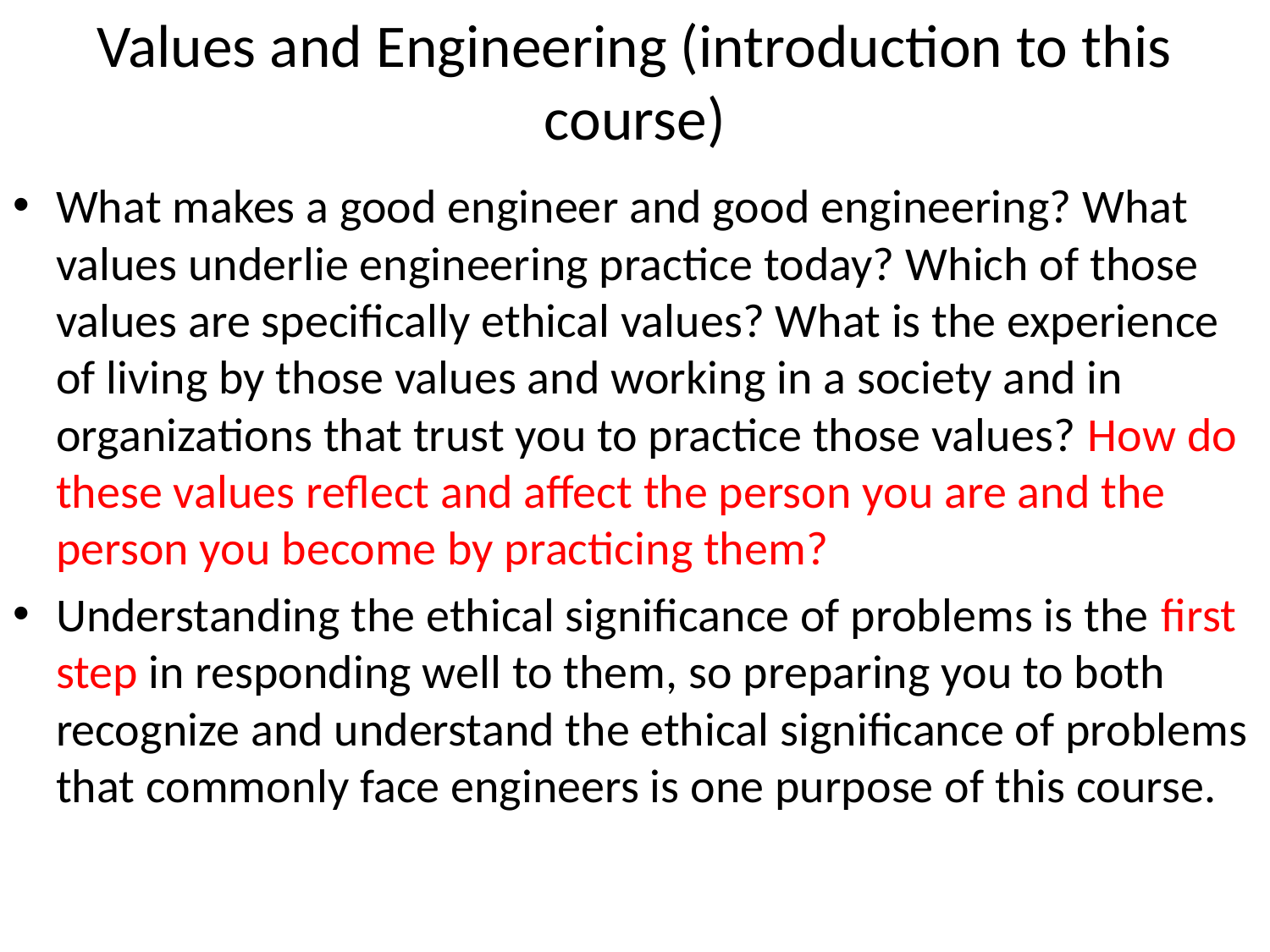

# Values and Engineering (introduction to this course)
What makes a good engineer and good engineering? What values underlie engineering practice today? Which of those values are specifically ethical values? What is the experience of living by those values and working in a society and in organizations that trust you to practice those values? How do these values reflect and affect the person you are and the person you become by practicing them?
Understanding the ethical significance of problems is the first step in responding well to them, so preparing you to both recognize and understand the ethical significance of problems that commonly face engineers is one purpose of this course.